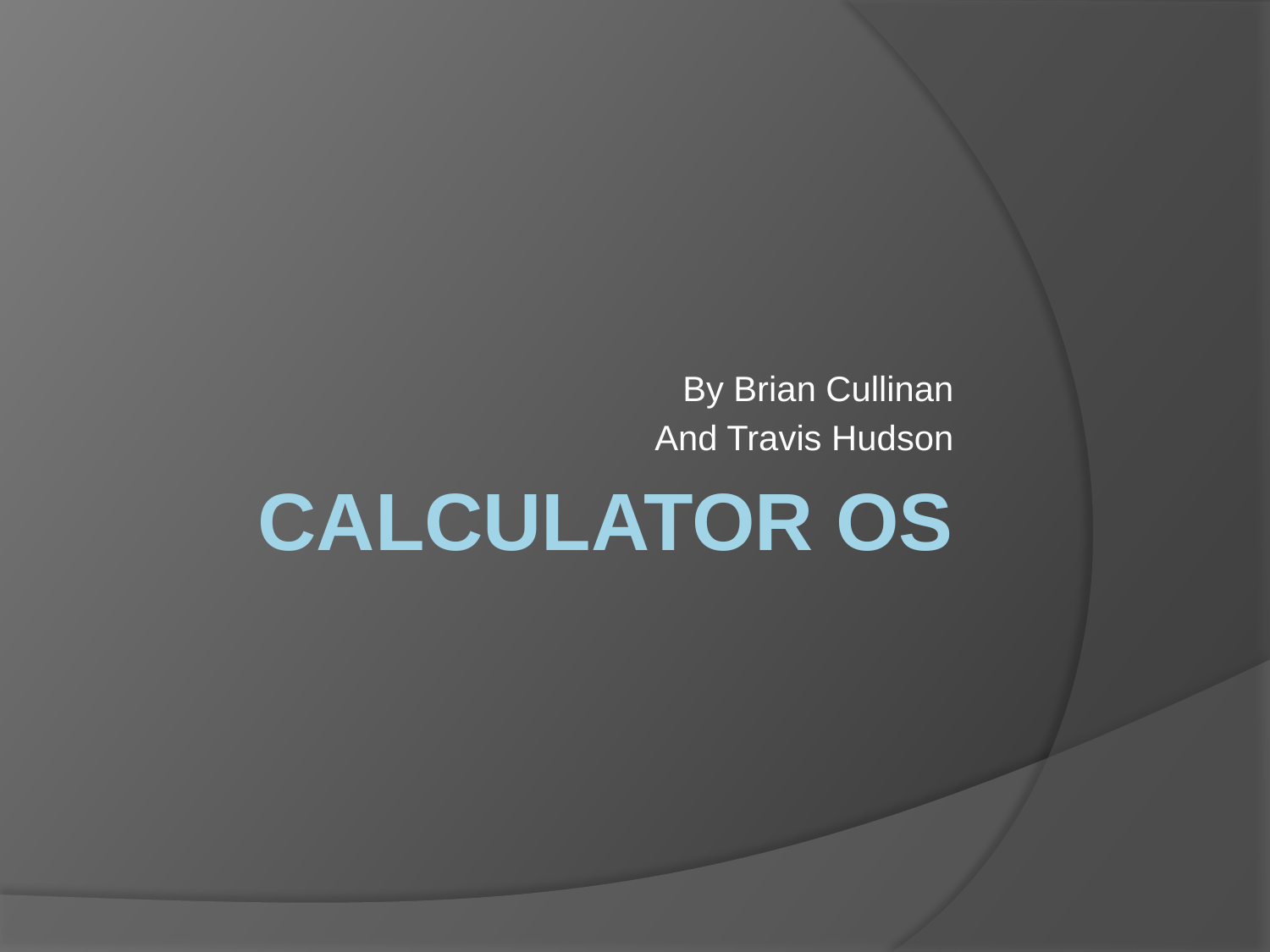

By Brian Cullinan
And Travis Hudson
# Calculator OS